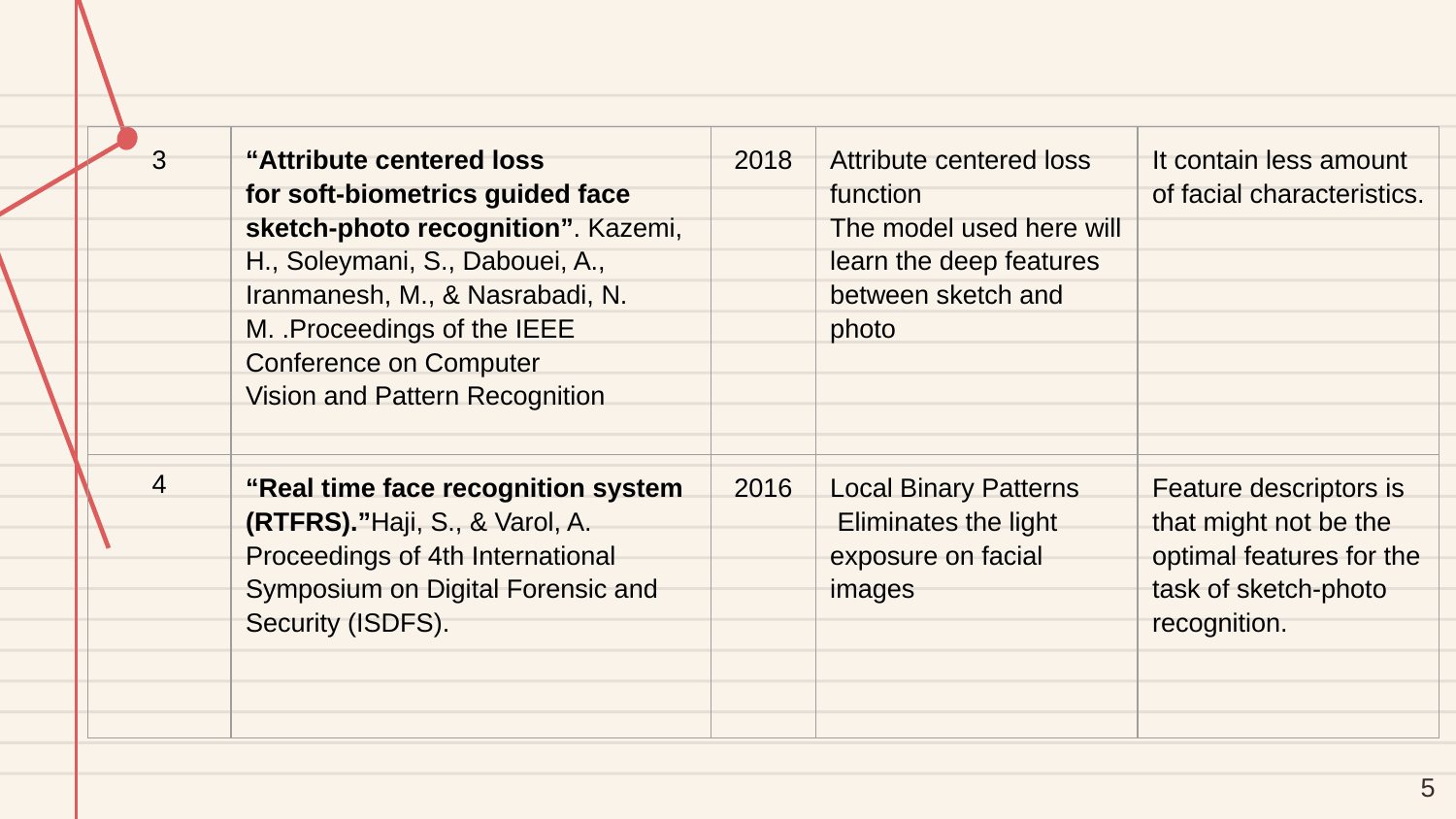

| 3 | “Attribute centered loss for soft-biometrics guided face sketch-photo recognition”. Kazemi, H., Soleymani, S., Dabouei, A., Iranmanesh, M., & Nasrabadi, N. M. .Proceedings of the IEEE Conference on Computer Vision and Pattern Recognition | 2018 | Attribute centered loss function The model used here will learn the deep features between sketch and photo | It contain less amount of facial characteristics. |
| --- | --- | --- | --- | --- |
| 4 | “Real time face recognition system (RTFRS).”Haji, S., & Varol, A. Proceedings of 4th International Symposium on Digital Forensic and Security (ISDFS). | 2016 | Local Binary Patterns Eliminates the light exposure on facial images | Feature descriptors is that might not be the optimal features for the task of sketch-photo recognition. |
5